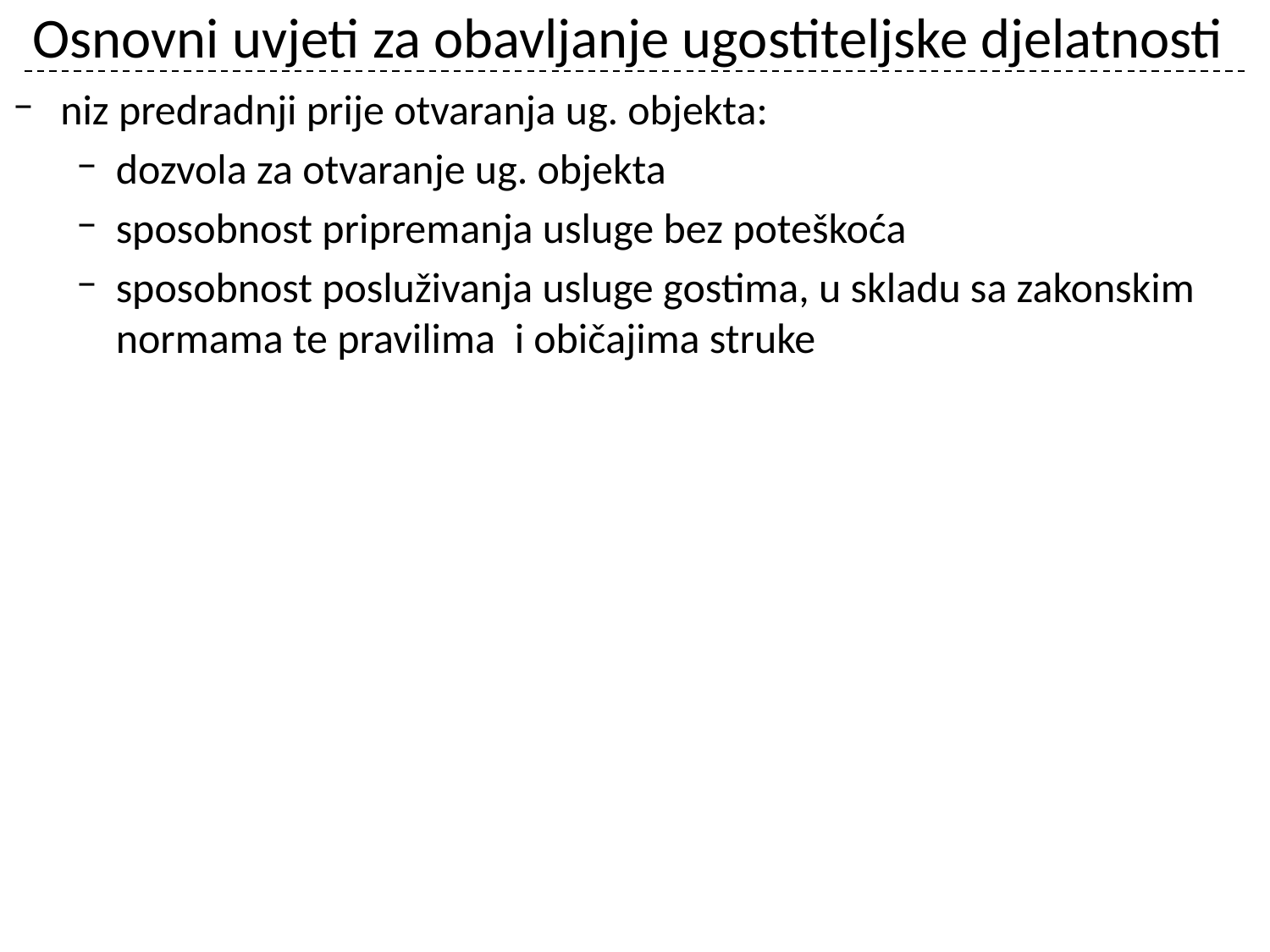

# Osnovni uvjeti za obavljanje ugostiteljske djelatnosti
niz predradnji prije otvaranja ug. objekta:
dozvola za otvaranje ug. objekta
sposobnost pripremanja usluge bez poteškoća
sposobnost posluživanja usluge gostima, u skladu sa zakonskim normama te pravilima  i običajima struke